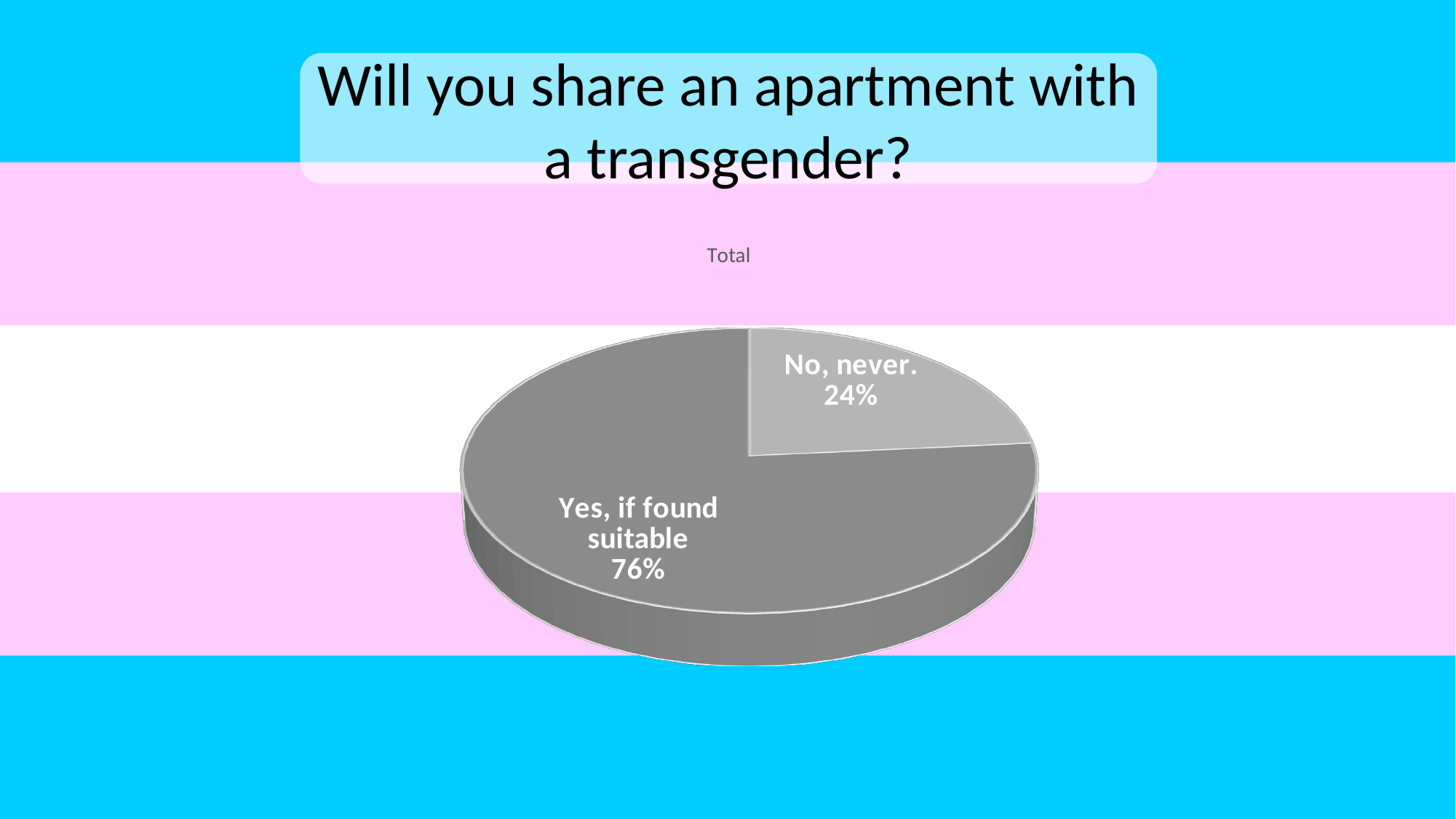

Will you share an apartment with a transgender?

[unsupported chart]